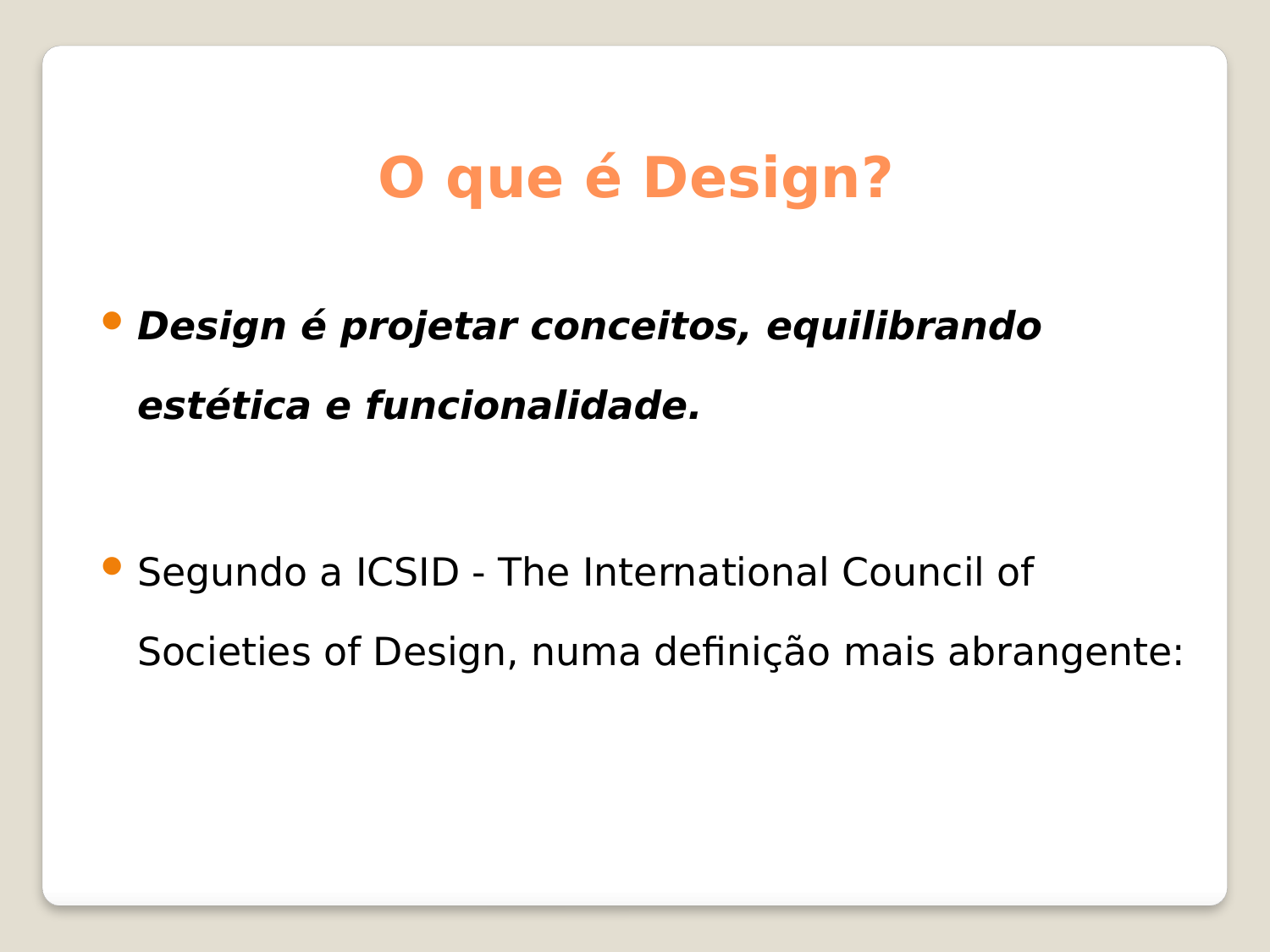

O que é Design?
Design é projetar conceitos, equilibrando estética e funcionalidade.

Segundo a ICSID - The International Council of Societies of Design, numa definição mais abrangente: